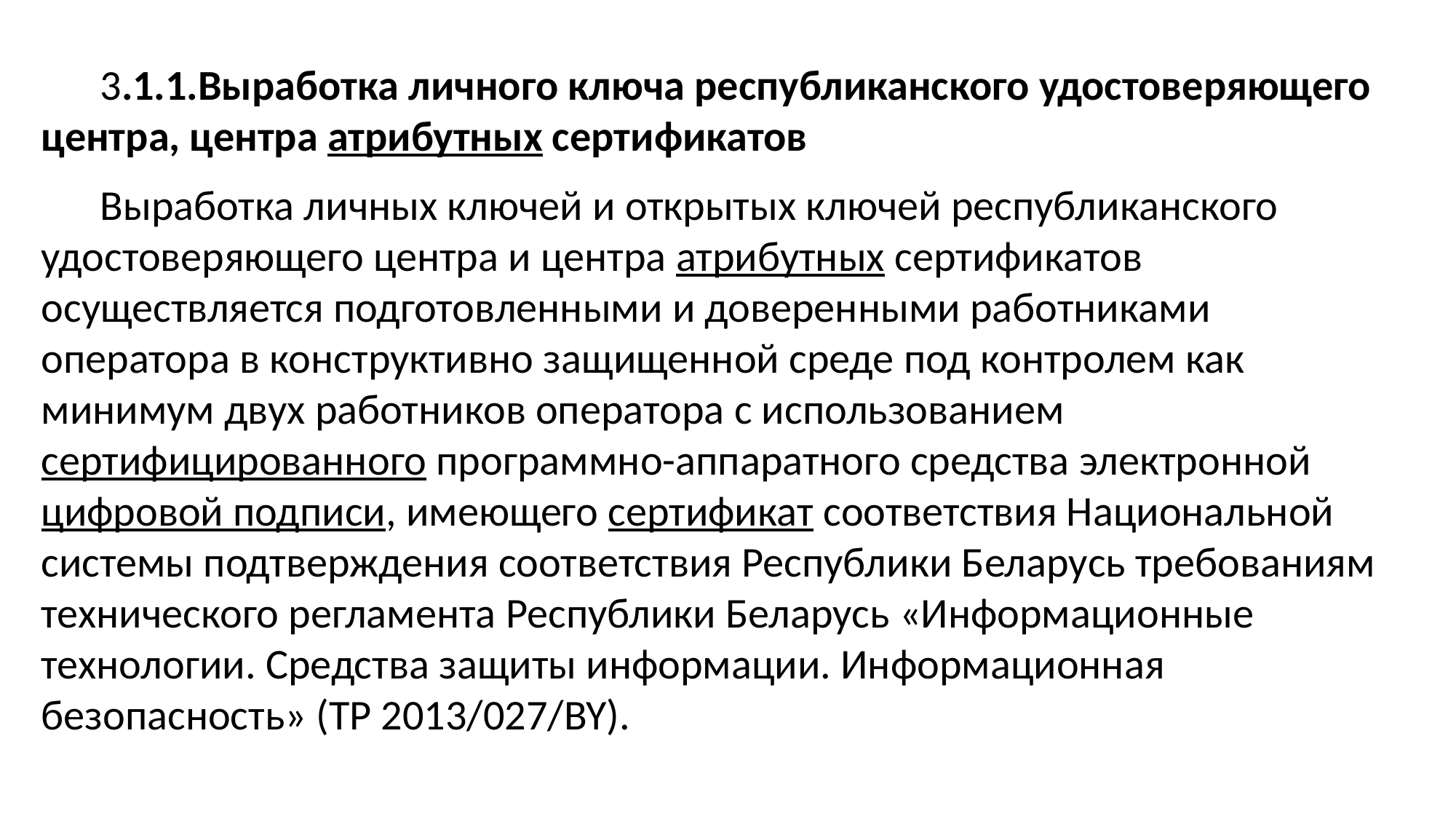

3.1.1.Выработка личного ключа республиканского удостоверяющего центра, центра атрибутных сертификатов
Выработка личных ключей и открытых ключей республиканского удостоверяющего центра и центра атрибутных сертификатов осуществляется подготовленными и доверенными работниками оператора в конструктивно защищенной среде под контролем как минимум двух работников оператора с использованием сертифицированного программно-аппаратного средства электронной цифровой подписи, имеющего сертификат соответствия Национальной системы подтверждения соответствия Республики Беларусь требованиям технического регламента Республики Беларусь «Информационные технологии. Средства защиты информации. Информационная безопасность» (ТР 2013/027/BY).